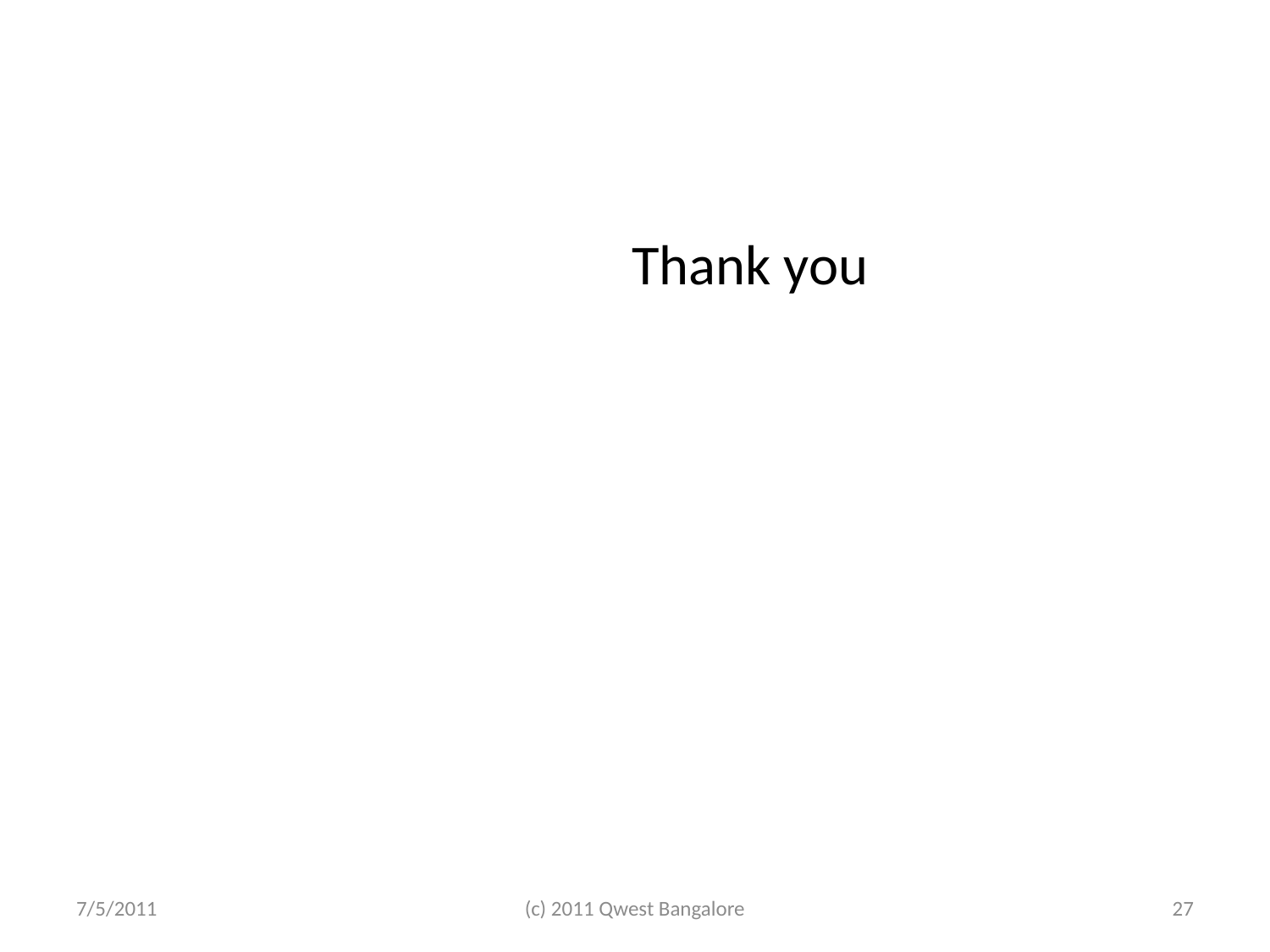

#
					Thank you
7/5/2011
(c) 2011 Qwest Bangalore
27